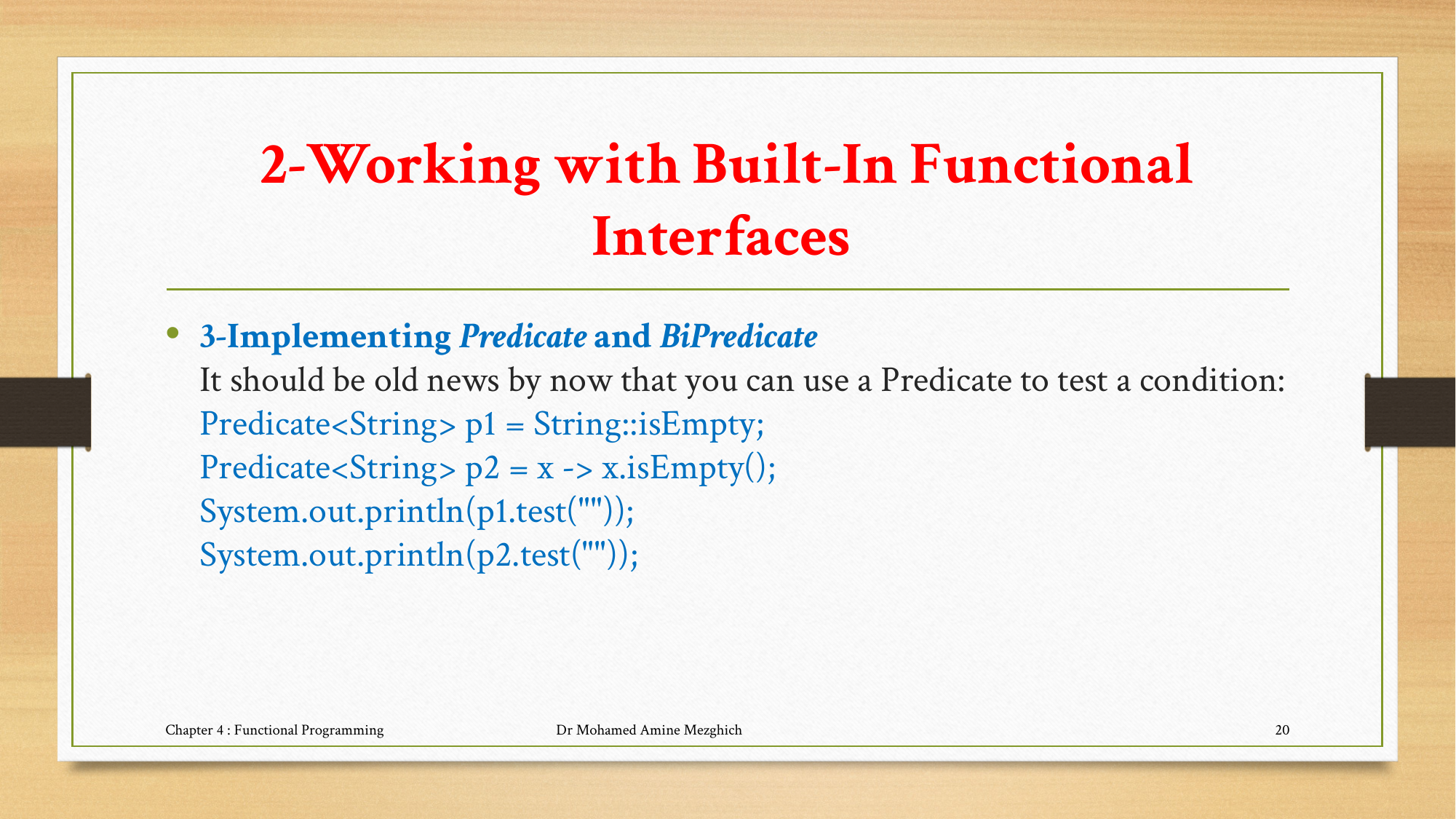

# 2-Working with Built-In Functional Interfaces
3-Implementing Predicate and BiPredicate
It should be old news by now that you can use a Predicate to test a condition:
Predicate<String> p1 = String::isEmpty;
Predicate<String> p2 = x -> x.isEmpty();
System.out.println(p1.test(""));
System.out.println(p2.test(""));
Chapter 4 : Functional Programming                                                  Dr Mohamed Amine Mezghich
20